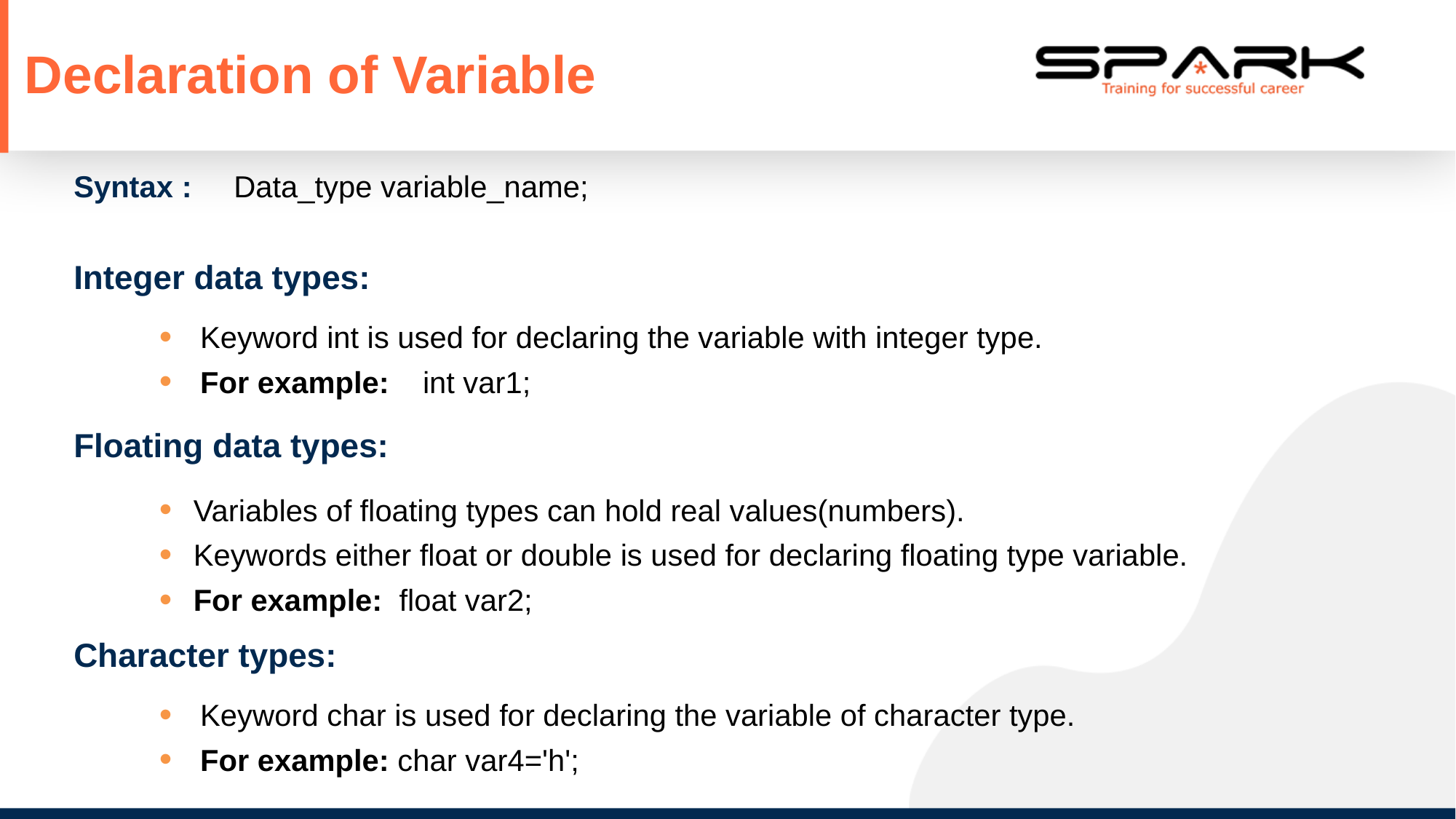

Declaration of Variable
Syntax :     Data_type variable_name;

Integer data types:

Floating data types:

Character types:

Keyword int is used for declaring the variable with integer type.
For example:    int var1;

Variables of floating types can hold real values(numbers).
Keywords either float or double is used for declaring floating type variable.
For example:  float var2;
Keyword char is used for declaring the variable of character type.
For example: char var4='h';